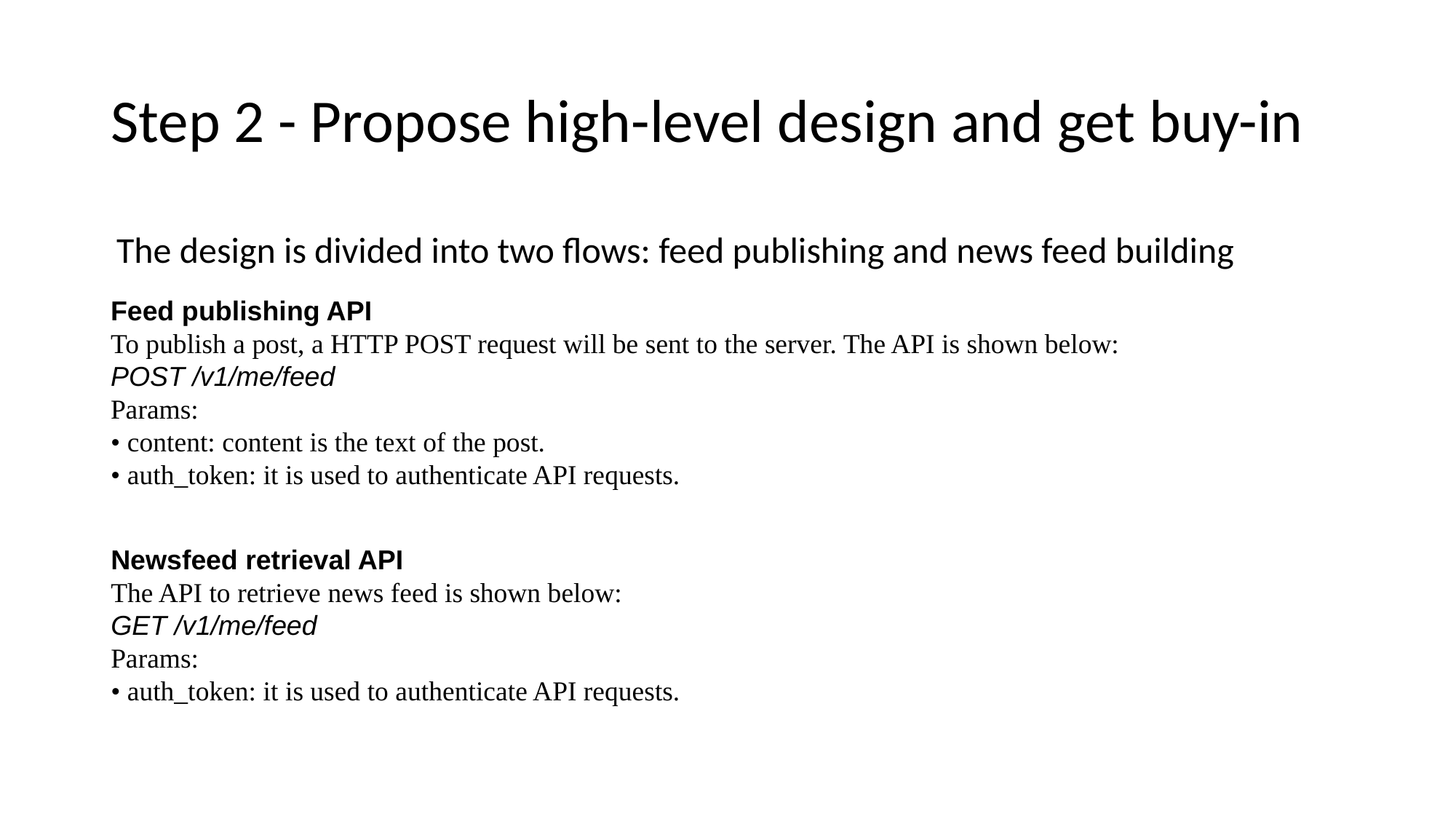

# Step 2 - Propose high-level design and get buy-in
The design is divided into two flows: feed publishing and news feed building
Feed publishing API
To publish a post, a HTTP POST request will be sent to the server. The API is shown below:
POST /v1/me/feed
Params:
• content: content is the text of the post.
• auth_token: it is used to authenticate API requests.
Newsfeed retrieval API
The API to retrieve news feed is shown below:
GET /v1/me/feed
Params:
• auth_token: it is used to authenticate API requests.